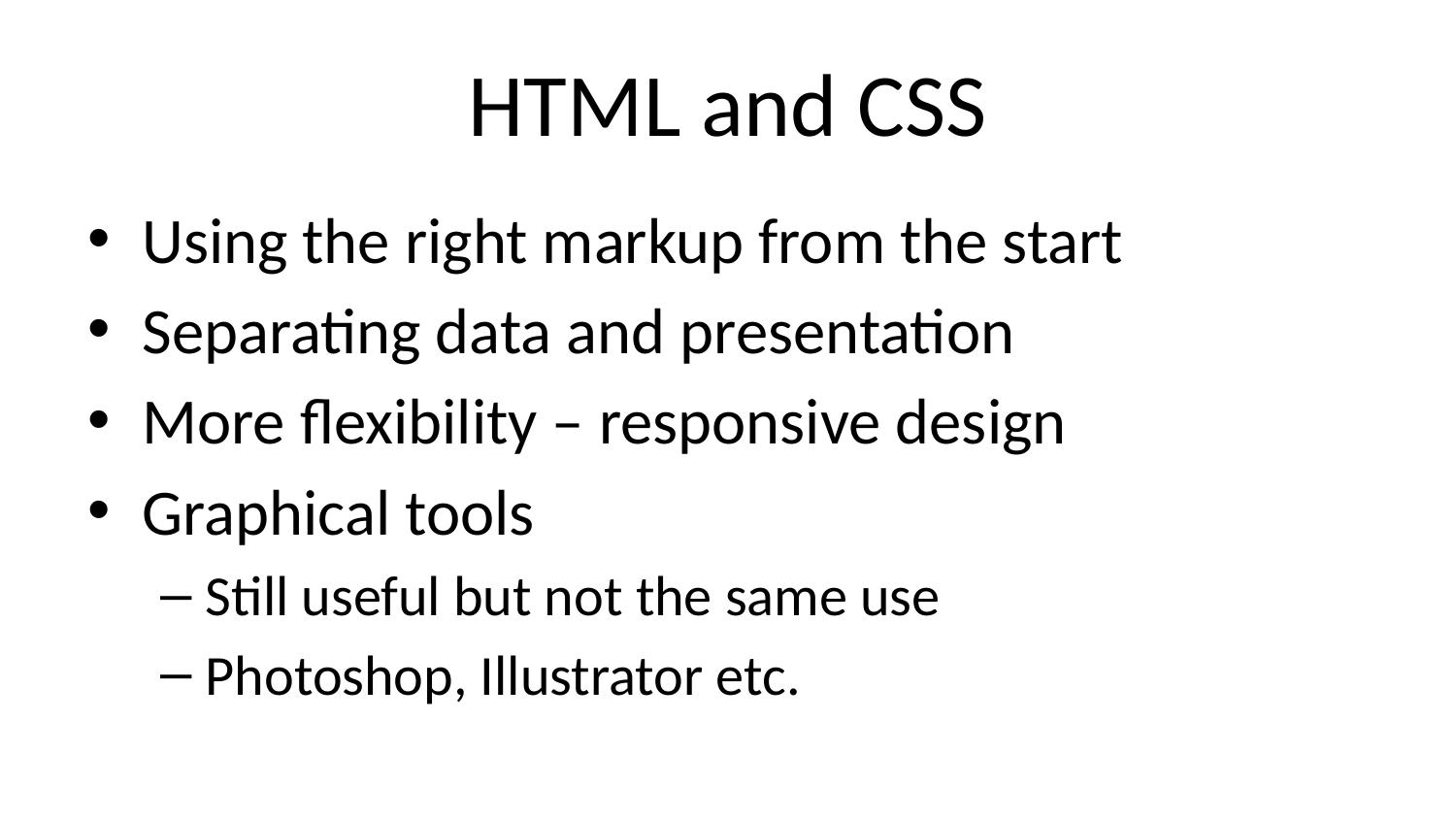

# HTML and CSS
Using the right markup from the start
Separating data and presentation
More flexibility – responsive design
Graphical tools
Still useful but not the same use
Photoshop, Illustrator etc.